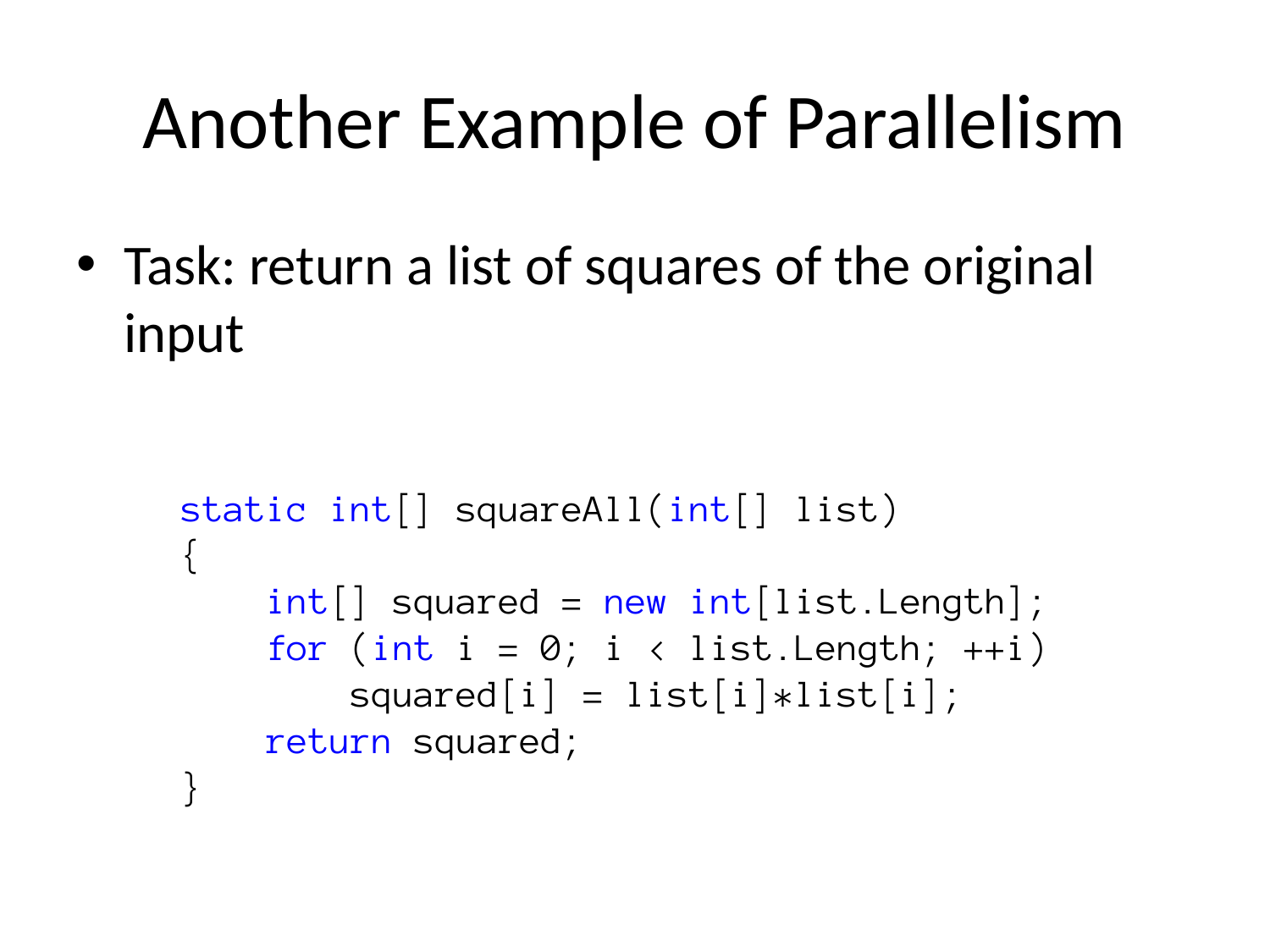

# Another Example of Parallelism
Task: return a list of squares of the original input
    static int[] squareAll(int[] list)
    {
        int[] squared = new int[list.Length];
        for (int i = 0; i < list.Length; ++i)
            squared[i] = list[i]*list[i];
        return squared;
    }